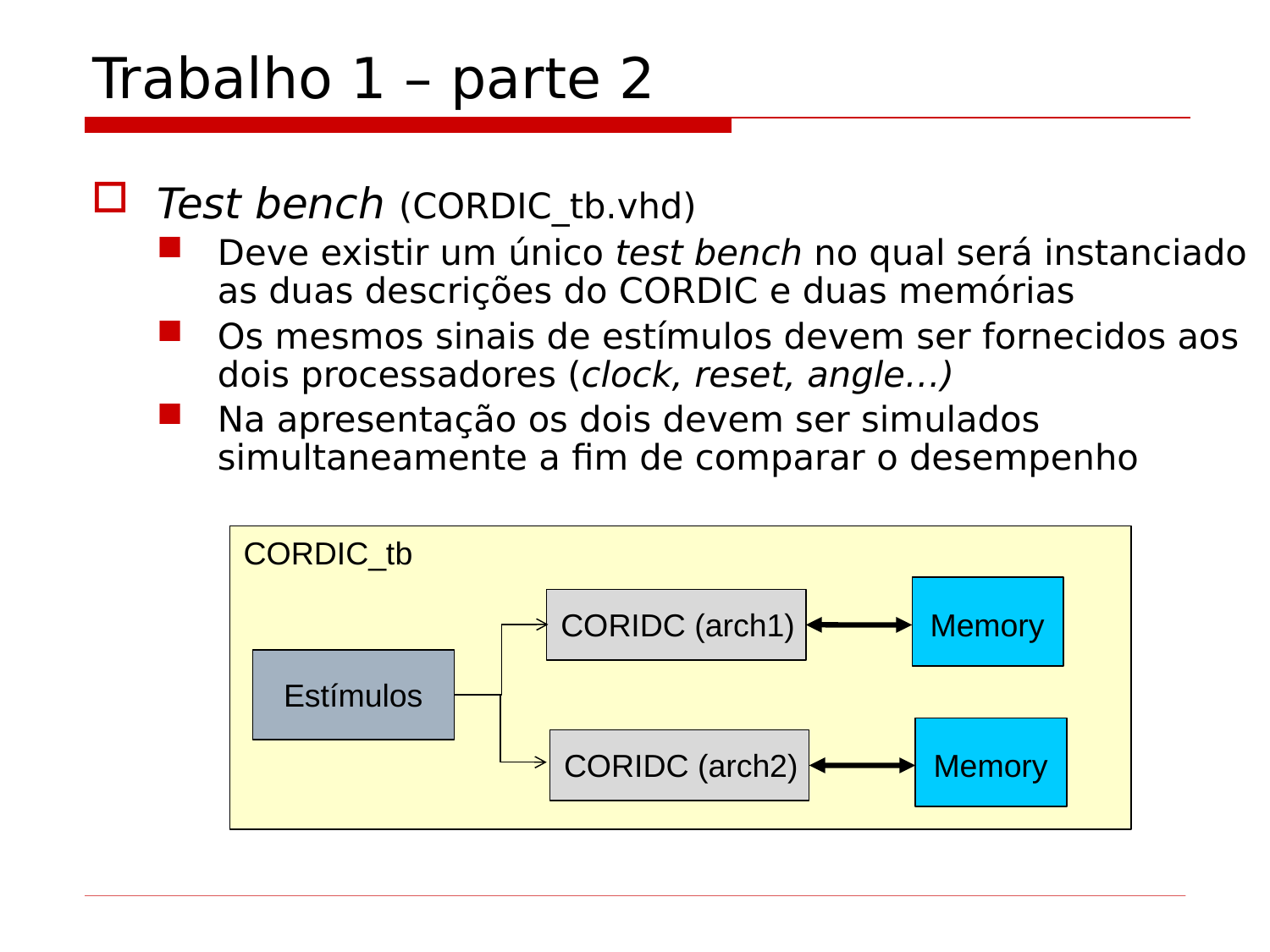

# Trabalho 1 – parte 2
Test bench (CORDIC_tb.vhd)
Deve existir um único test bench no qual será instanciado as duas descrições do CORDIC e duas memórias
Os mesmos sinais de estímulos devem ser fornecidos aos dois processadores (clock, reset, angle…)
Na apresentação os dois devem ser simulados simultaneamente a fim de comparar o desempenho

CORDIC_tb

Memory
CORIDC (arch1)

Estímulos

Memory
CORIDC (arch2)